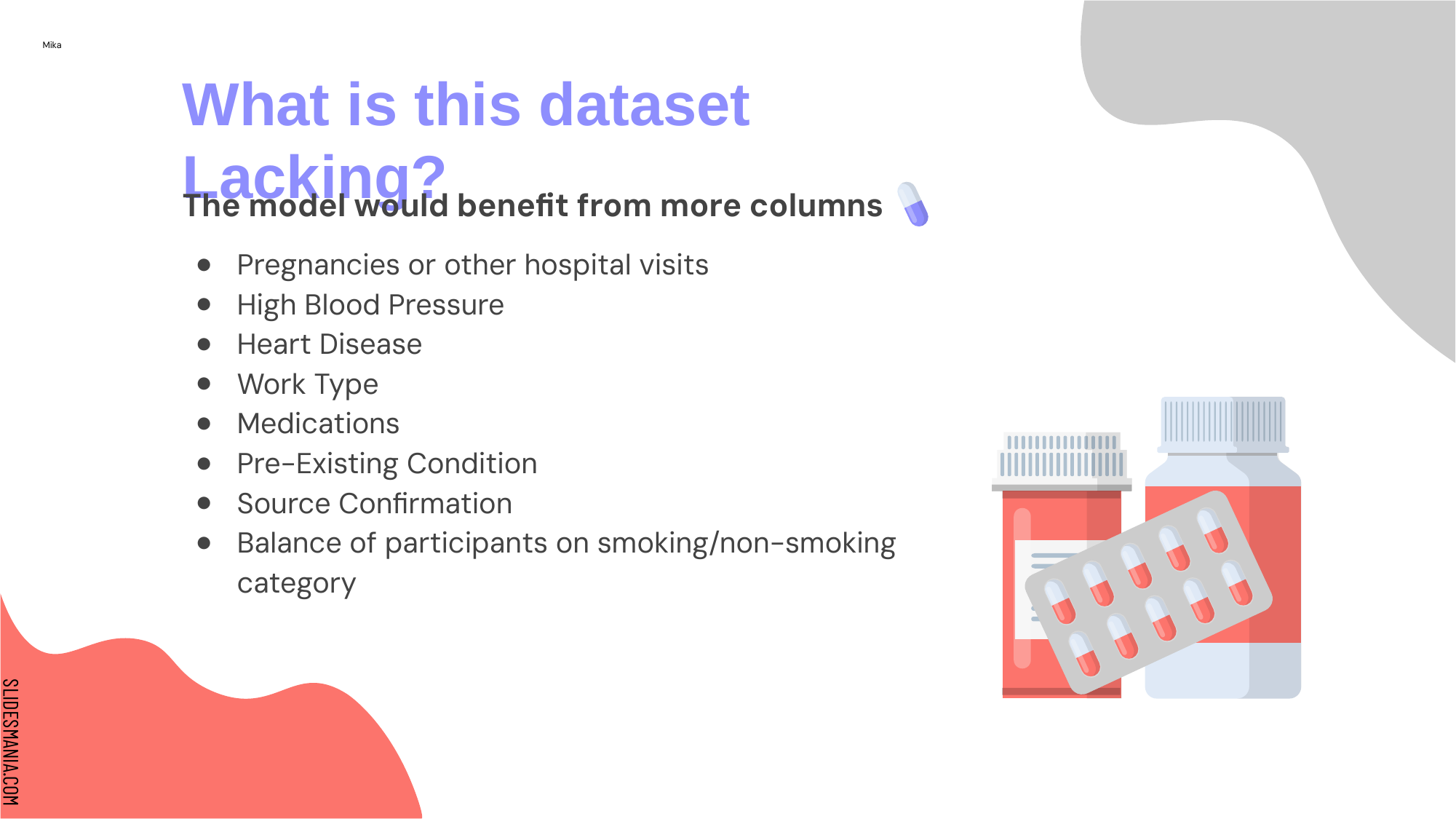

Mika
# What is this dataset Lacking?
The model would benefit from more columns

Pregnancies or other hospital visits
High Blood Pressure
Heart Disease
Work Type
Medications
Pre-Existing Condition
Source Confirmation
Balance of participants on smoking/non-smoking category